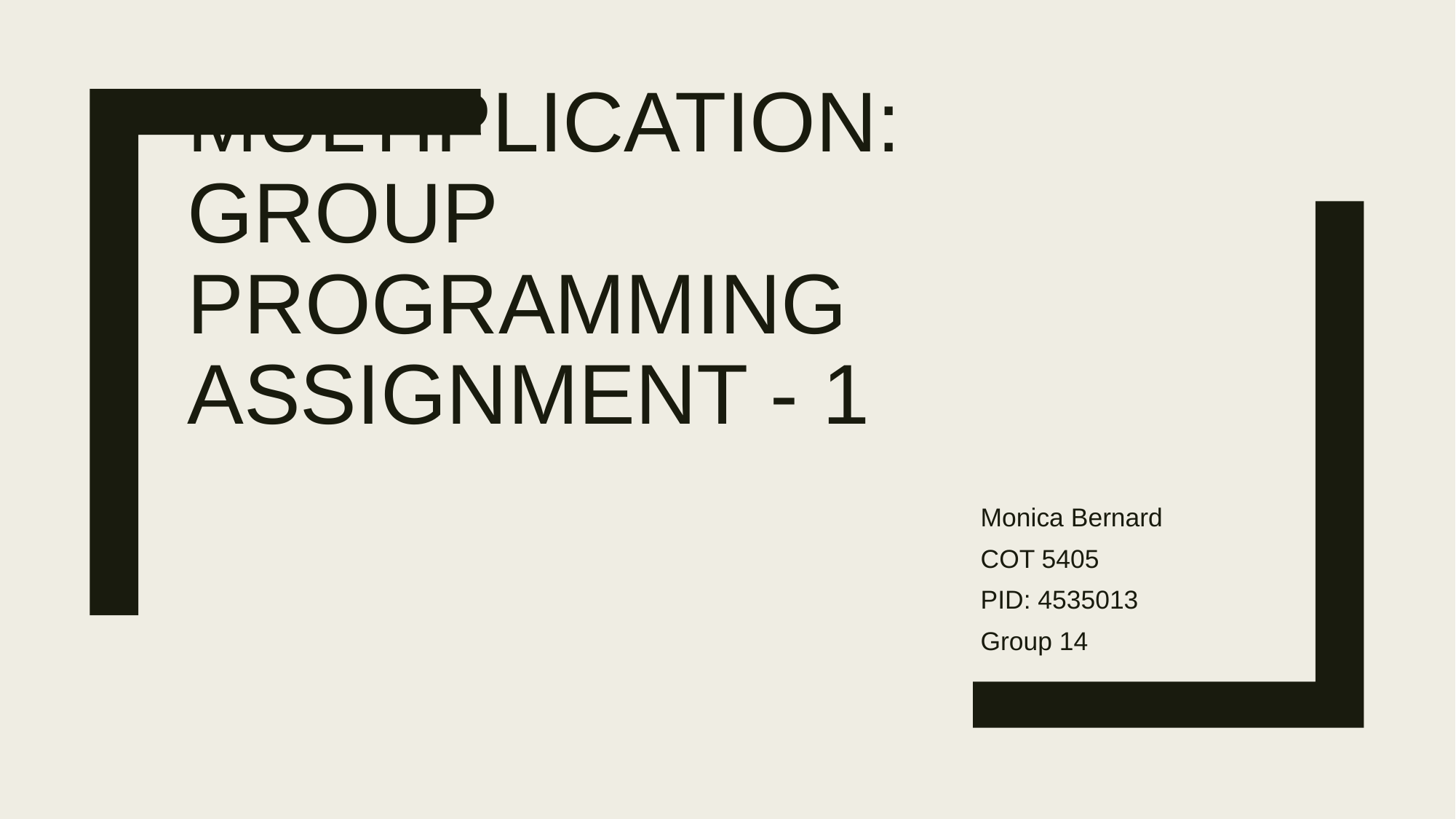

# Multiplication: group programming assignment - 1
Monica Bernard
COT 5405
PID: 4535013
Group 14